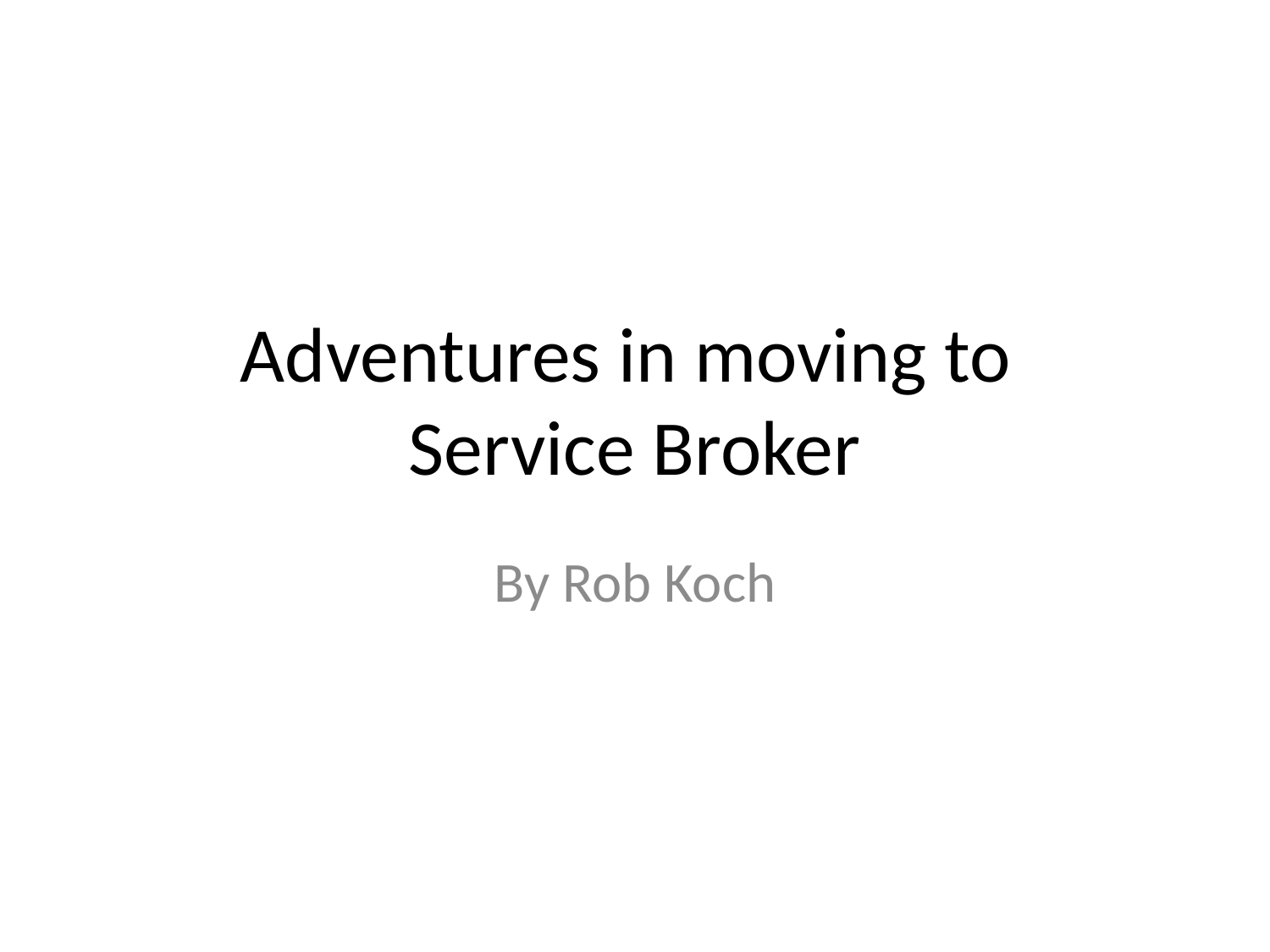

# Adventures in moving to Service Broker
By Rob Koch